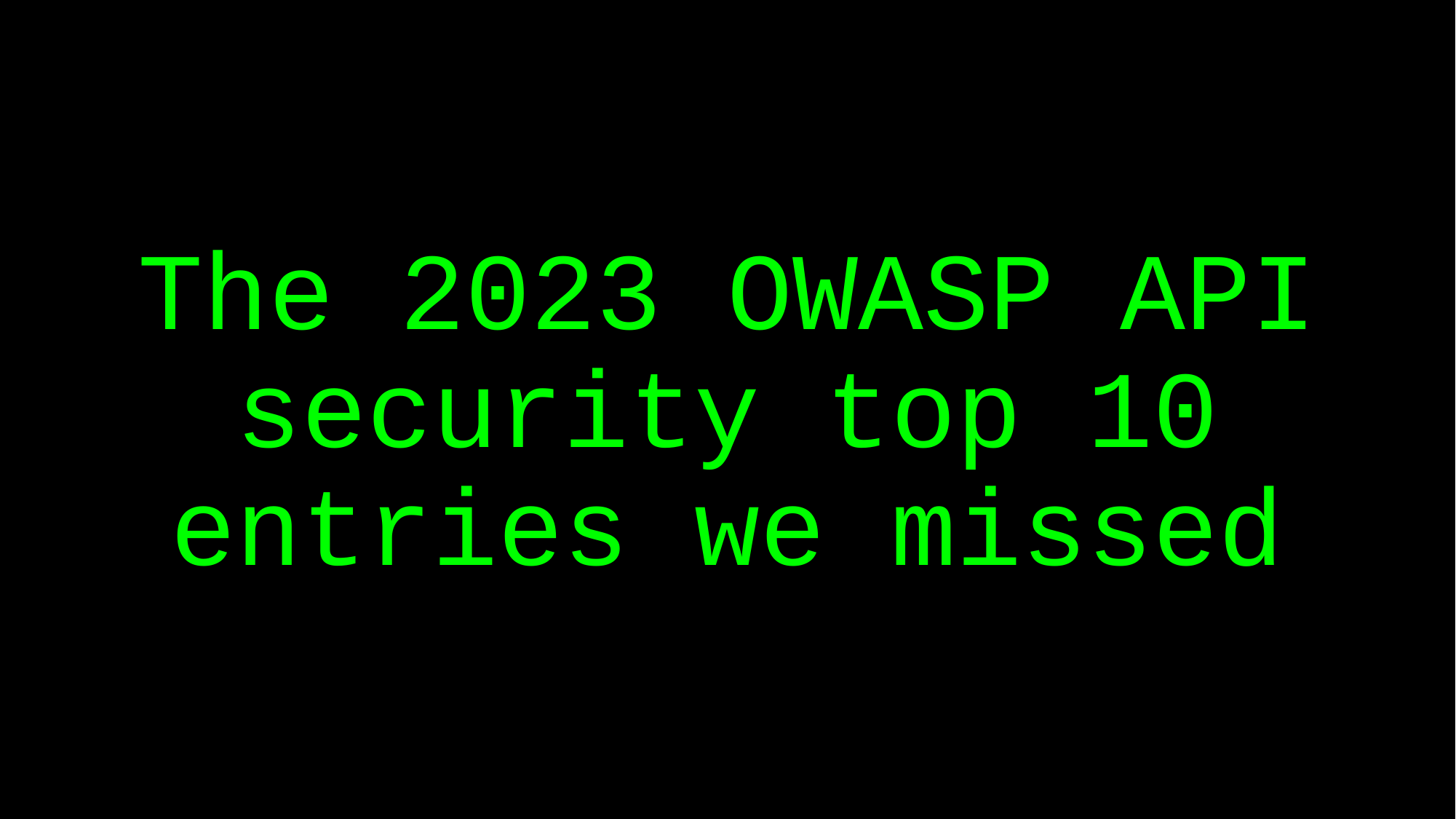

# The 2023 OWASP API security top 10 entries we missed